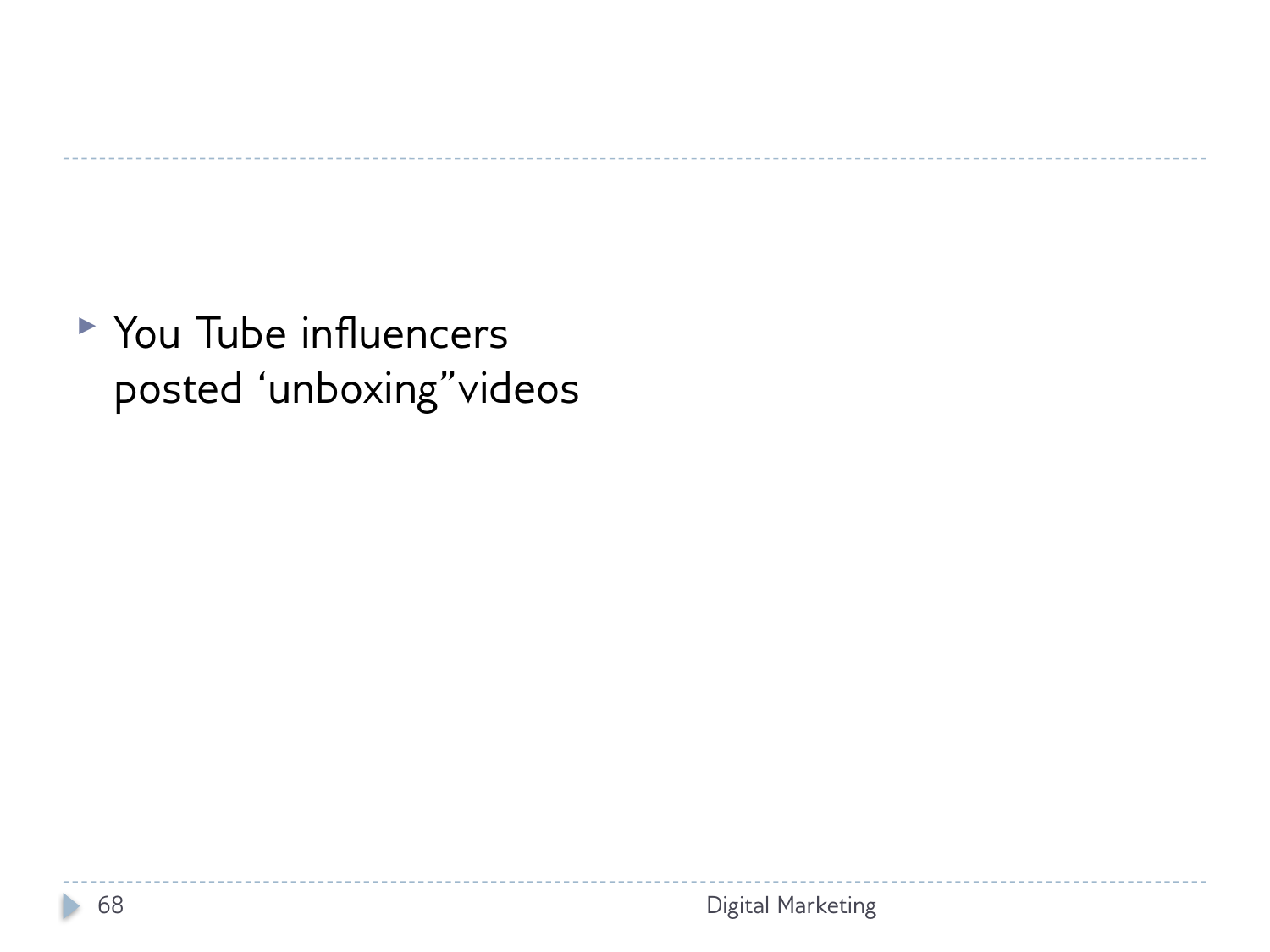

#

You Tube influencers posted ‘unboxing”videos

68
Digital Marketing